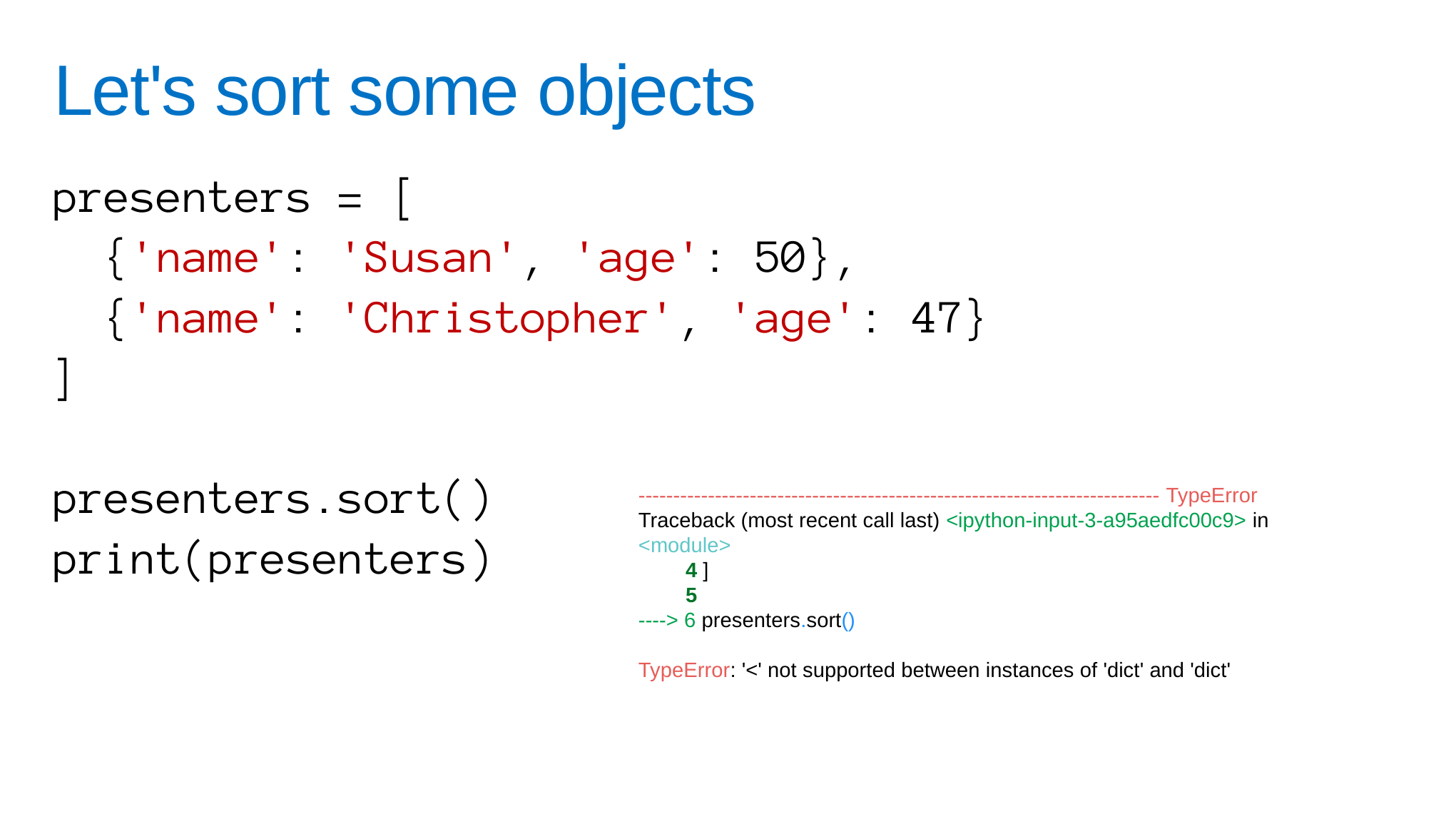

# Let's sort some objects
presenters = [
  {'name': 'Susan', 'age': 50},
  {'name': 'Christopher', 'age': 47}
]

presenters.sort()
print(presenters)
--------------------------------------------------------------------------- TypeError
Traceback (most recent call last) <ipython-input-3-a95aedfc00c9> in <module>
        4 ]
        5
----> 6 presenters.sort()

TypeError: '<' not supported between instances of 'dict' and 'dict'